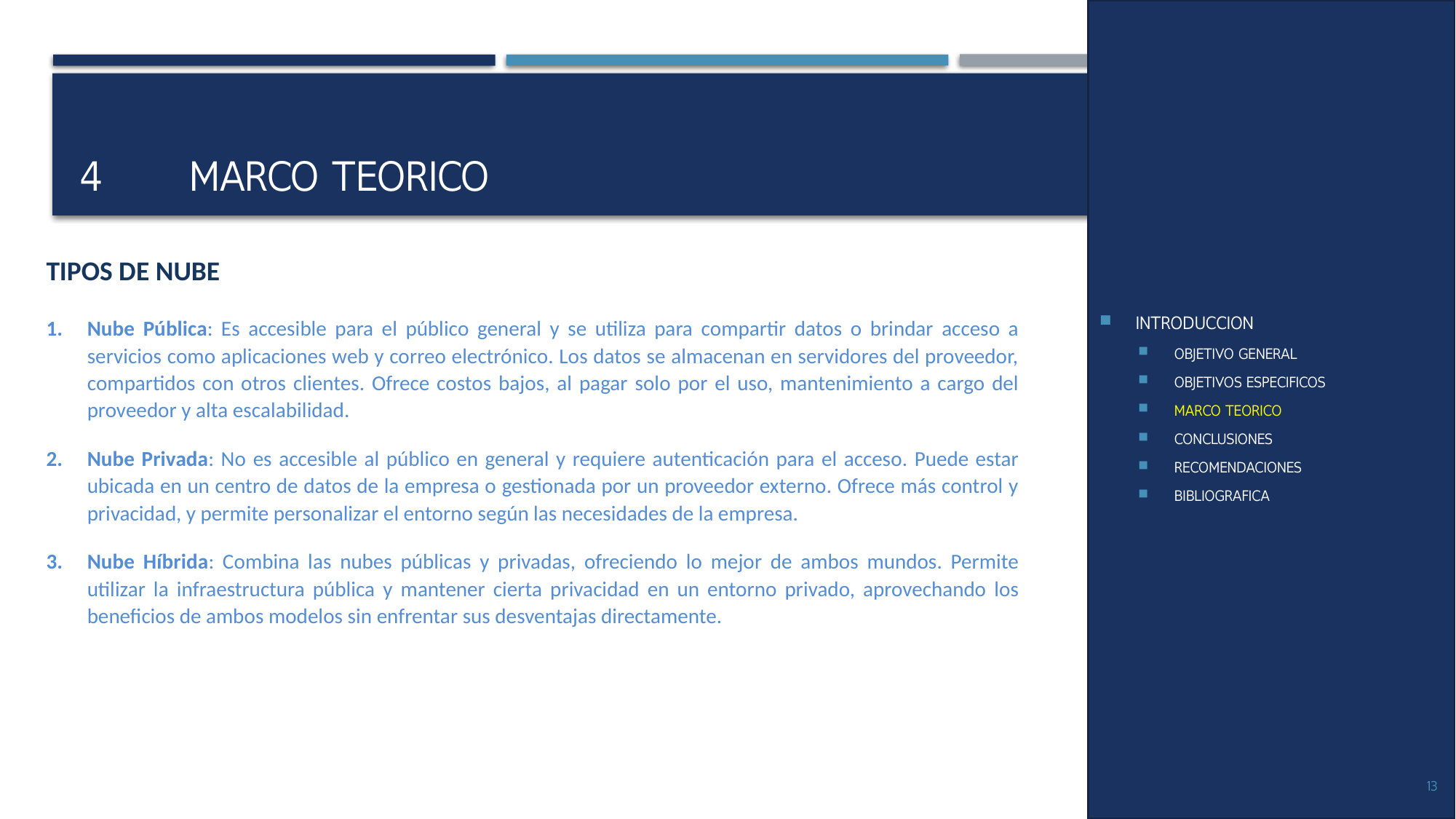

INTRODUCCION
OBJETIVO GENERAL
OBJETIVOS ESPECIFICOS
MARCO TEORICO
CONCLUSIONES
RECOMENDACIONES
BIBLIOGRAFICA
# 4	MARCO TEORICO
TIPOS DE NUBE
Nube Pública: Es accesible para el público general y se utiliza para compartir datos o brindar acceso a servicios como aplicaciones web y correo electrónico. Los datos se almacenan en servidores del proveedor, compartidos con otros clientes. Ofrece costos bajos, al pagar solo por el uso, mantenimiento a cargo del proveedor y alta escalabilidad.
Nube Privada: No es accesible al público en general y requiere autenticación para el acceso. Puede estar ubicada en un centro de datos de la empresa o gestionada por un proveedor externo. Ofrece más control y privacidad, y permite personalizar el entorno según las necesidades de la empresa.
Nube Híbrida: Combina las nubes públicas y privadas, ofreciendo lo mejor de ambos mundos. Permite utilizar la infraestructura pública y mantener cierta privacidad en un entorno privado, aprovechando los beneficios de ambos modelos sin enfrentar sus desventajas directamente.
13